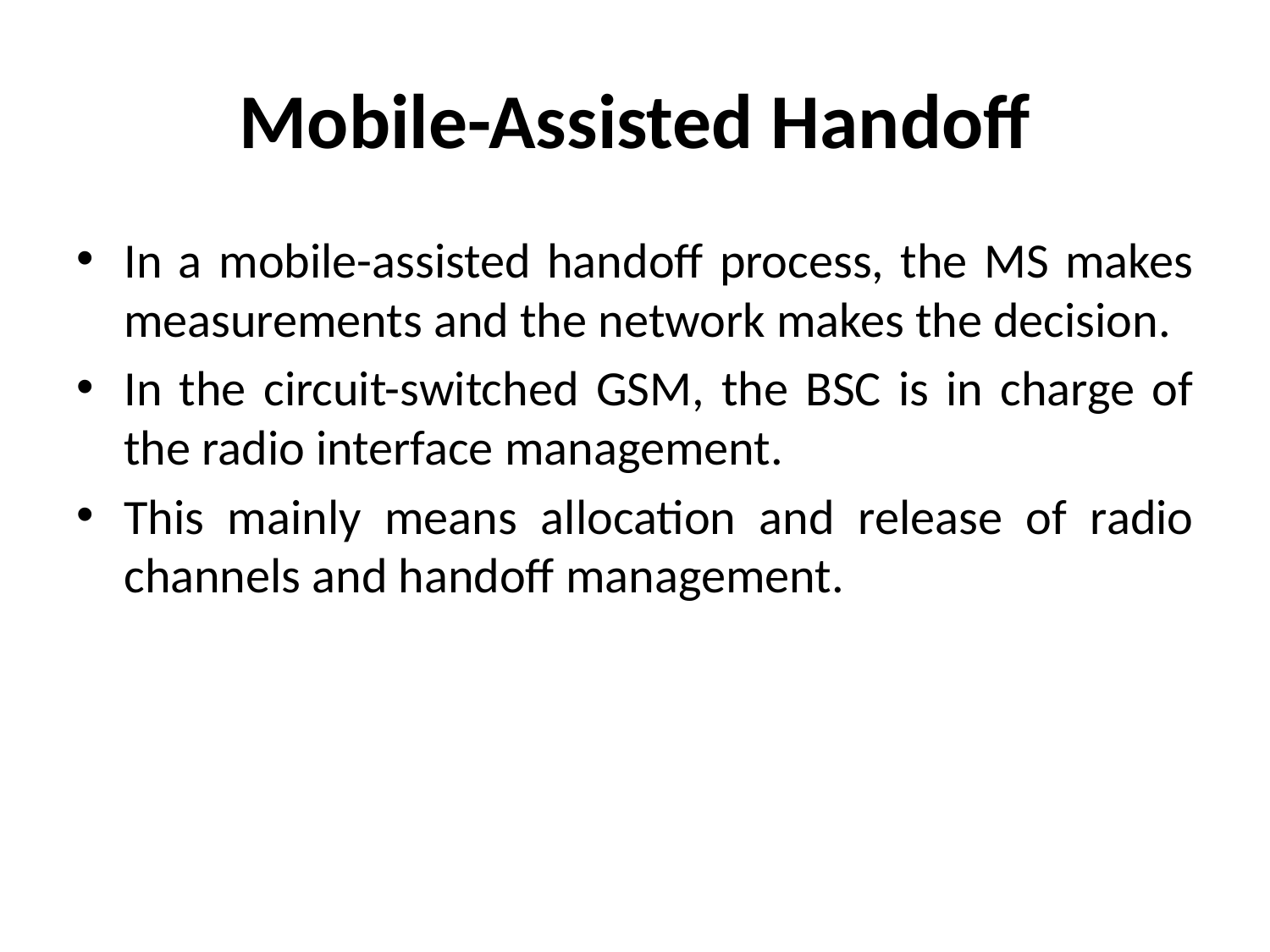

# Mobile-Assisted Handoff
In a mobile-assisted handoff process, the MS makes measurements and the network makes the decision.
In the circuit-switched GSM, the BSC is in charge of the radio interface management.
This mainly means allocation and release of radio channels and handoff management.